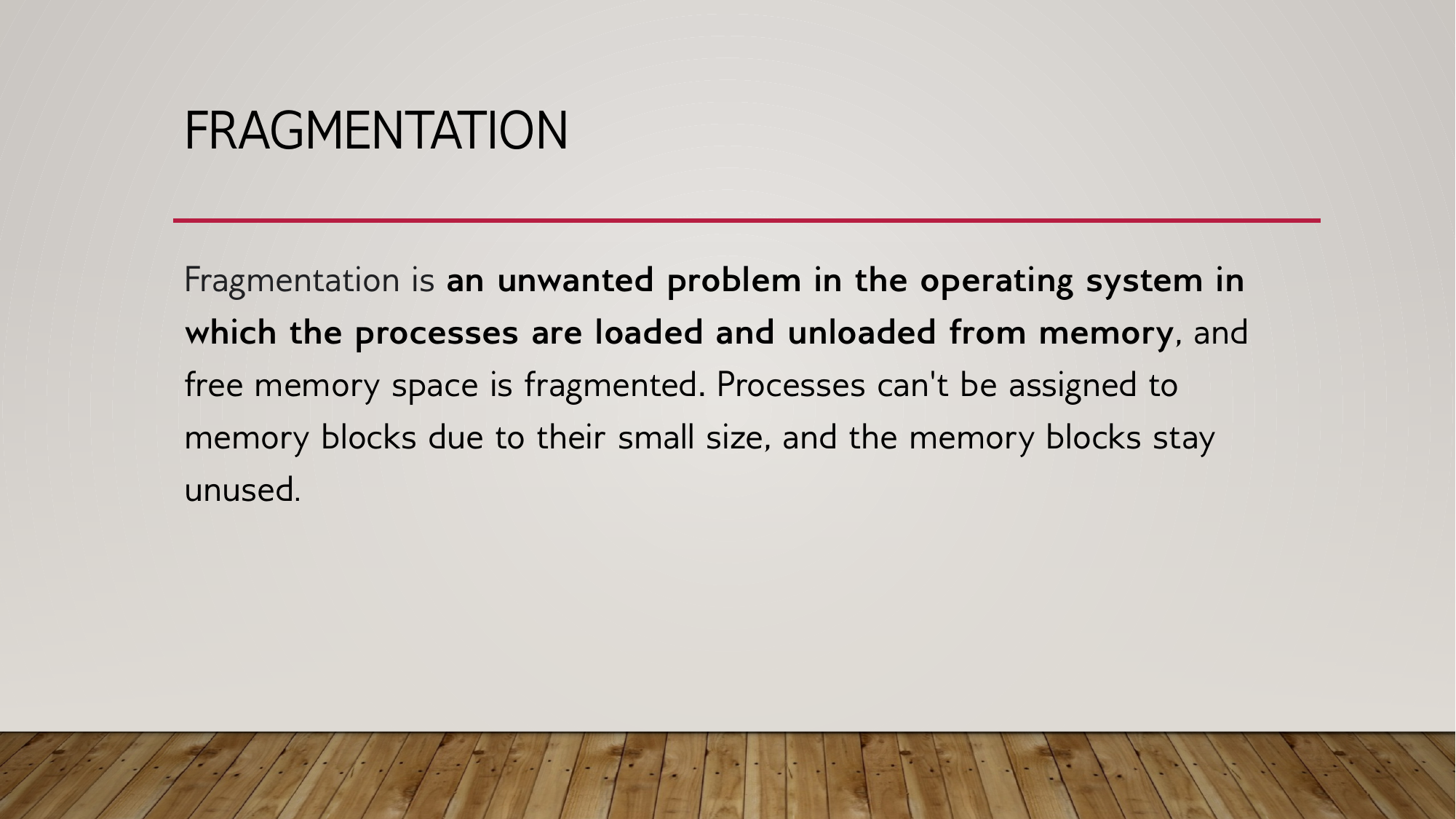

# Fragmentation
Fragmentation is an unwanted problem in the operating system in which the processes are loaded and unloaded from memory, and free memory space is fragmented. Processes can't be assigned to memory blocks due to their small size, and the memory blocks stay unused.